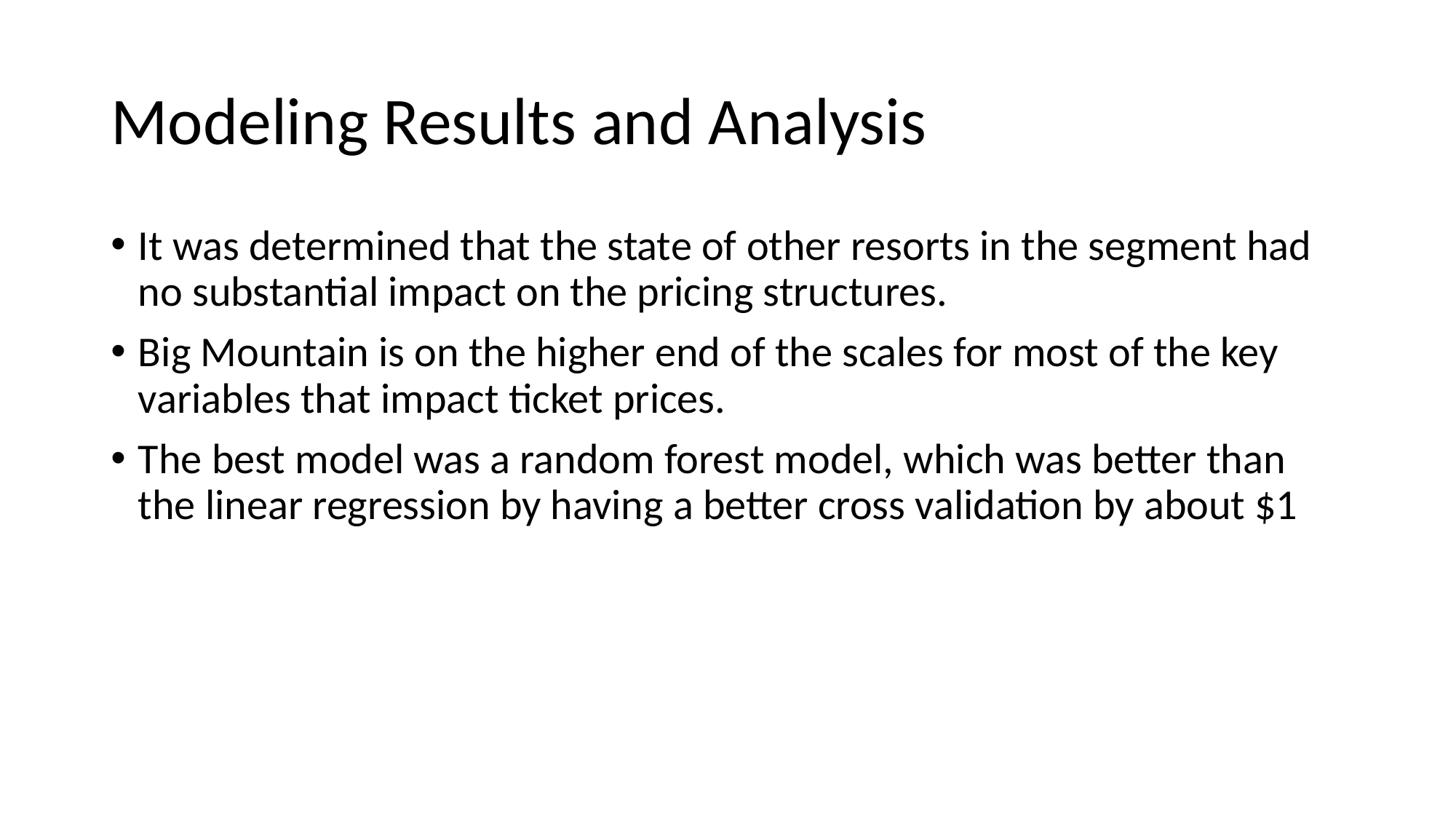

# Modeling Results and Analysis
It was determined that the state of other resorts in the segment had no substantial impact on the pricing structures.
Big Mountain is on the higher end of the scales for most of the key variables that impact ticket prices.
The best model was a random forest model, which was better than the linear regression by having a better cross validation by about $1